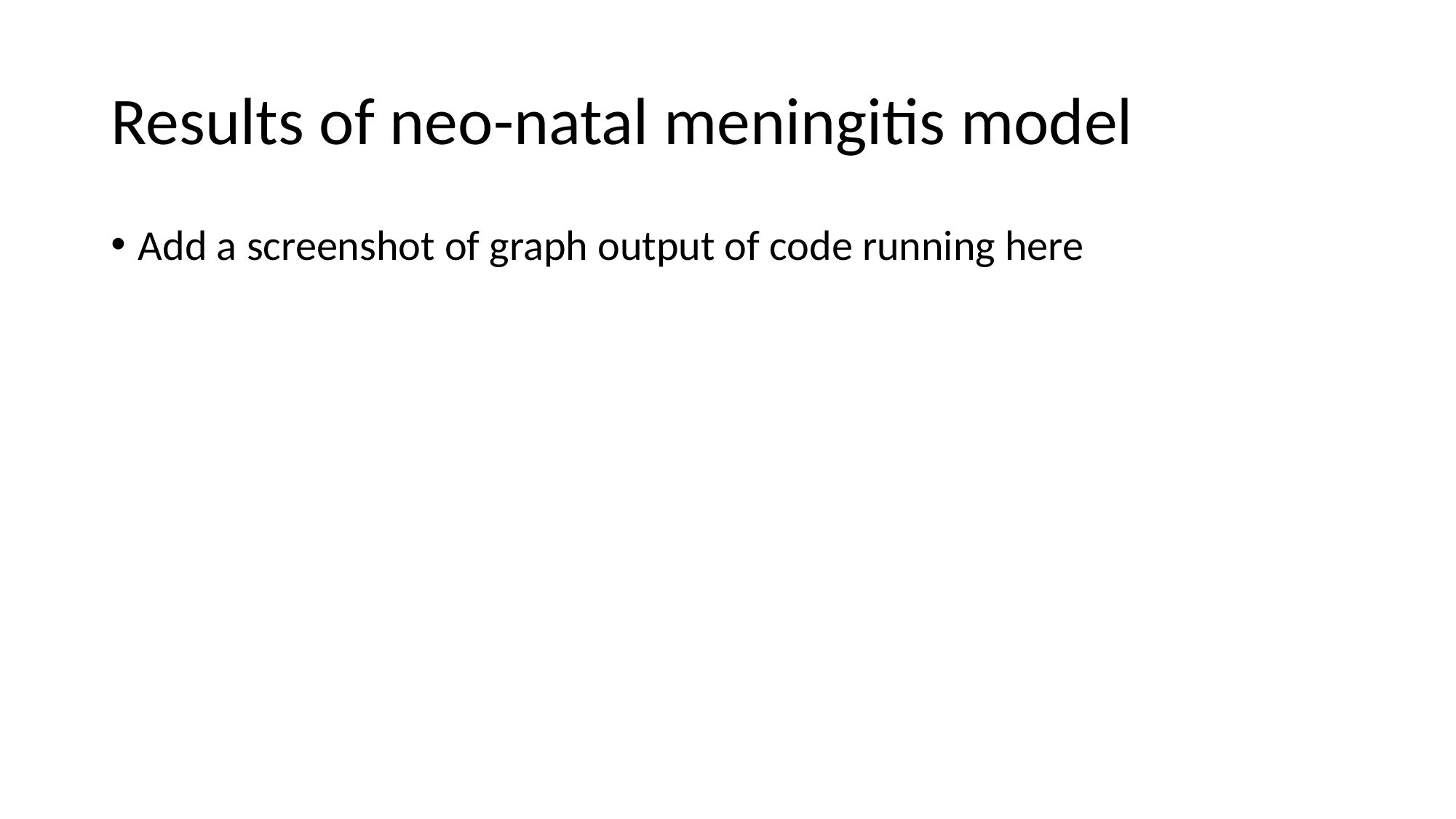

# Results of neo-natal meningitis model
Add a screenshot of graph output of code running here